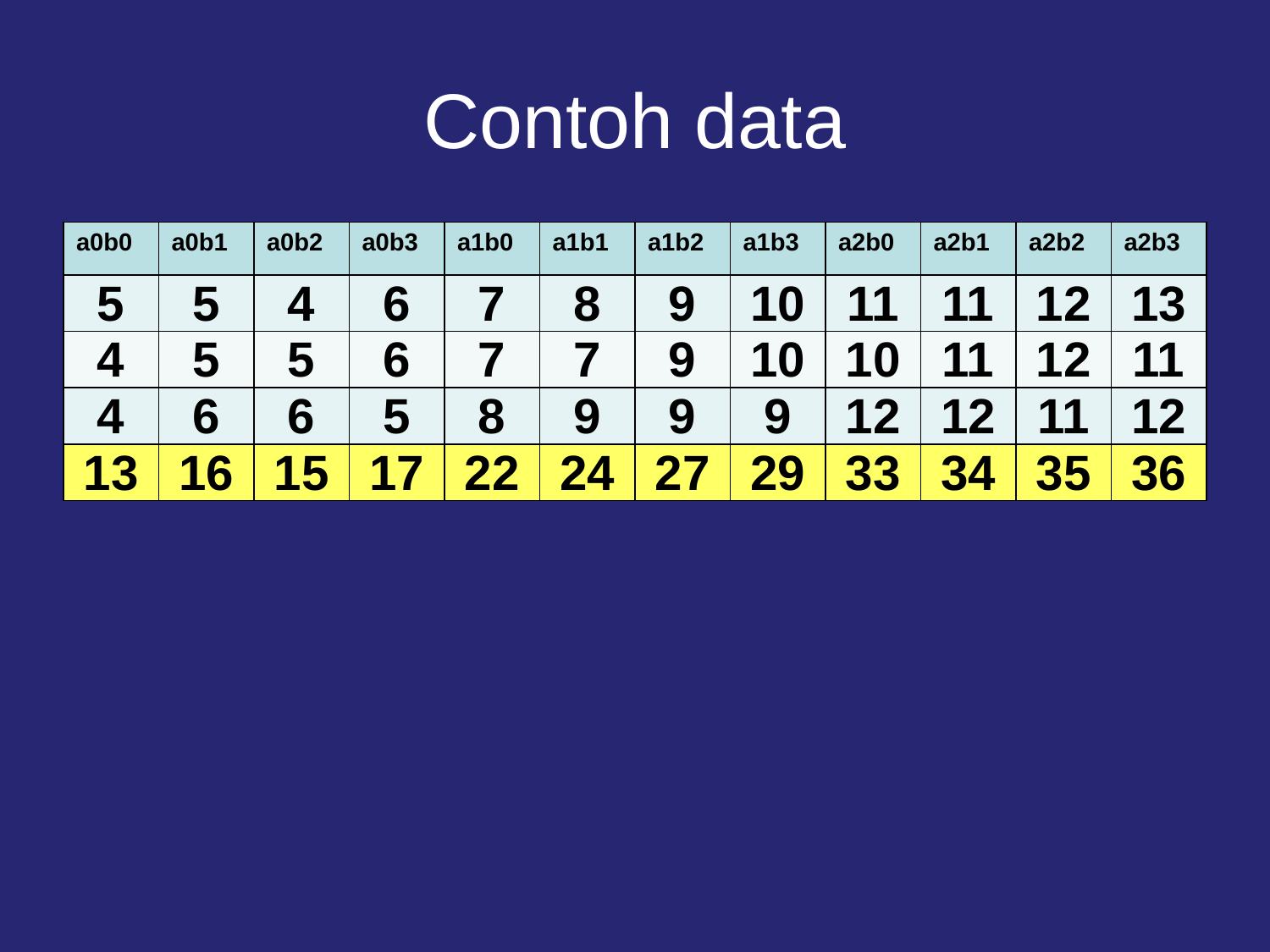

# Contoh data
| a0b0 | a0b1 | a0b2 | a0b3 | a1b0 | a1b1 | a1b2 | a1b3 | a2b0 | a2b1 | a2b2 | a2b3 |
| --- | --- | --- | --- | --- | --- | --- | --- | --- | --- | --- | --- |
| 5 | 5 | 4 | 6 | 7 | 8 | 9 | 10 | 11 | 11 | 12 | 13 |
| 4 | 5 | 5 | 6 | 7 | 7 | 9 | 10 | 10 | 11 | 12 | 11 |
| 4 | 6 | 6 | 5 | 8 | 9 | 9 | 9 | 12 | 12 | 11 | 12 |
| 13 | 16 | 15 | 17 | 22 | 24 | 27 | 29 | 33 | 34 | 35 | 36 |